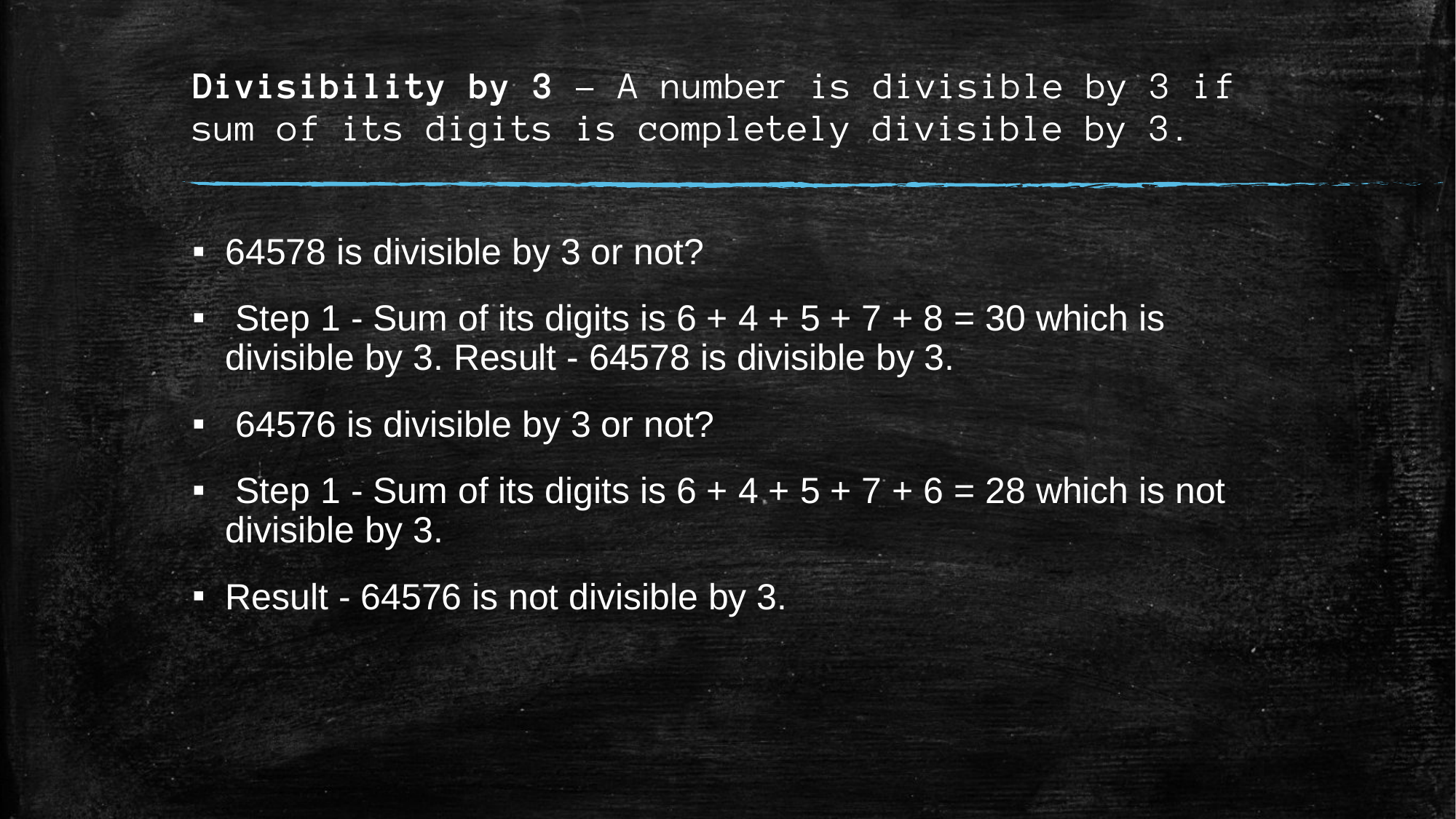

# Divisibility by 3 - A number is divisible by 3 if sum of its digits is completely divisible by 3.
64578 is divisible by 3 or not?
 Step 1 - Sum of its digits is 6 + 4 + 5 + 7 + 8 = 30 which is divisible by 3. Result - 64578 is divisible by 3.
 64576 is divisible by 3 or not?
 Step 1 - Sum of its digits is 6 + 4 + 5 + 7 + 6 = 28 which is not divisible by 3.
Result - 64576 is not divisible by 3.